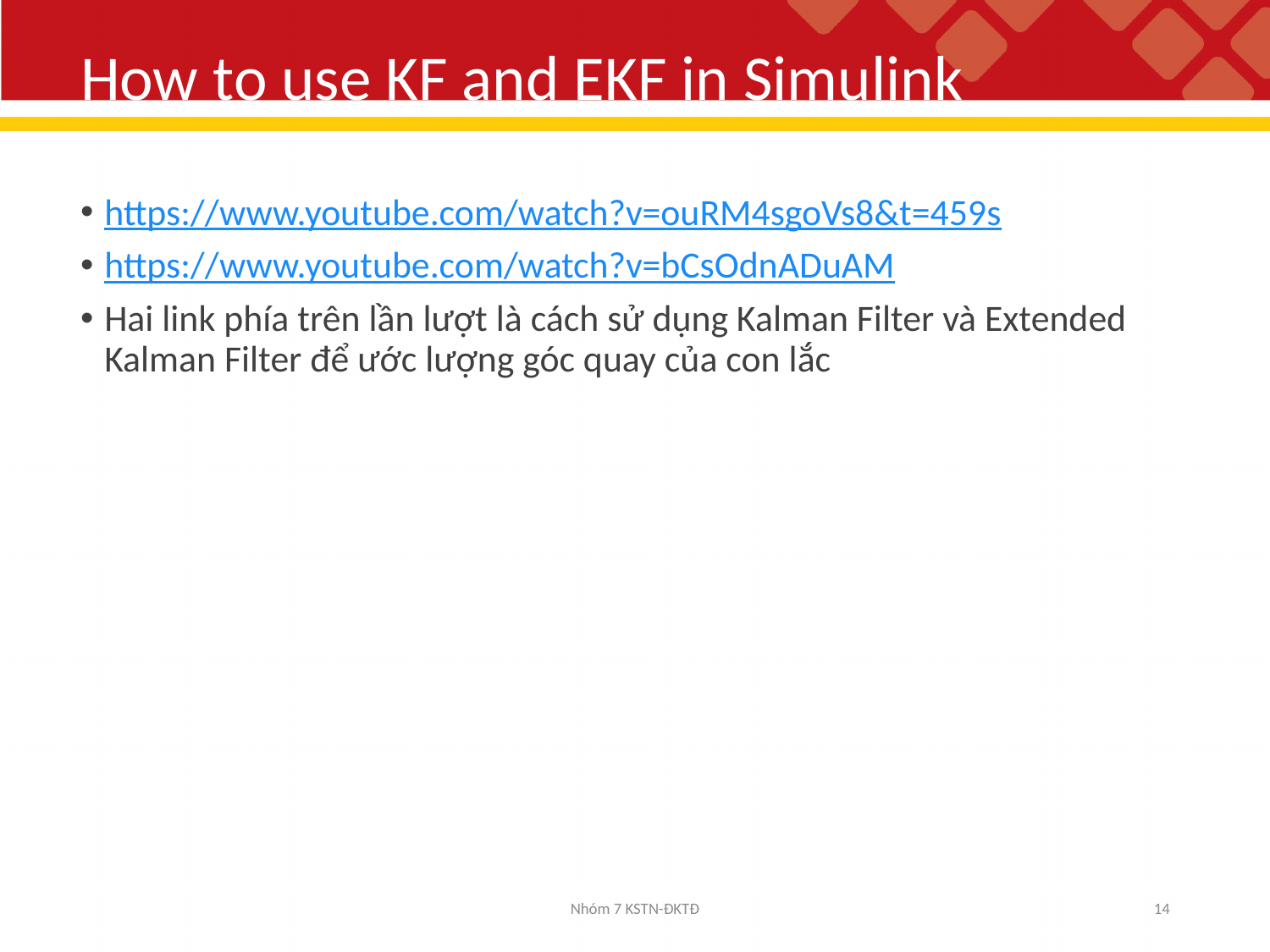

# How to use KF and EKF in Simulink
https://www.youtube.com/watch?v=ouRM4sgoVs8&t=459s
https://www.youtube.com/watch?v=bCsOdnADuAM
Hai link phía trên lần lượt là cách sử dụng Kalman Filter và Extended Kalman Filter để ước lượng góc quay của con lắc

Nhóm 7 KSTN-ĐKTĐ
14